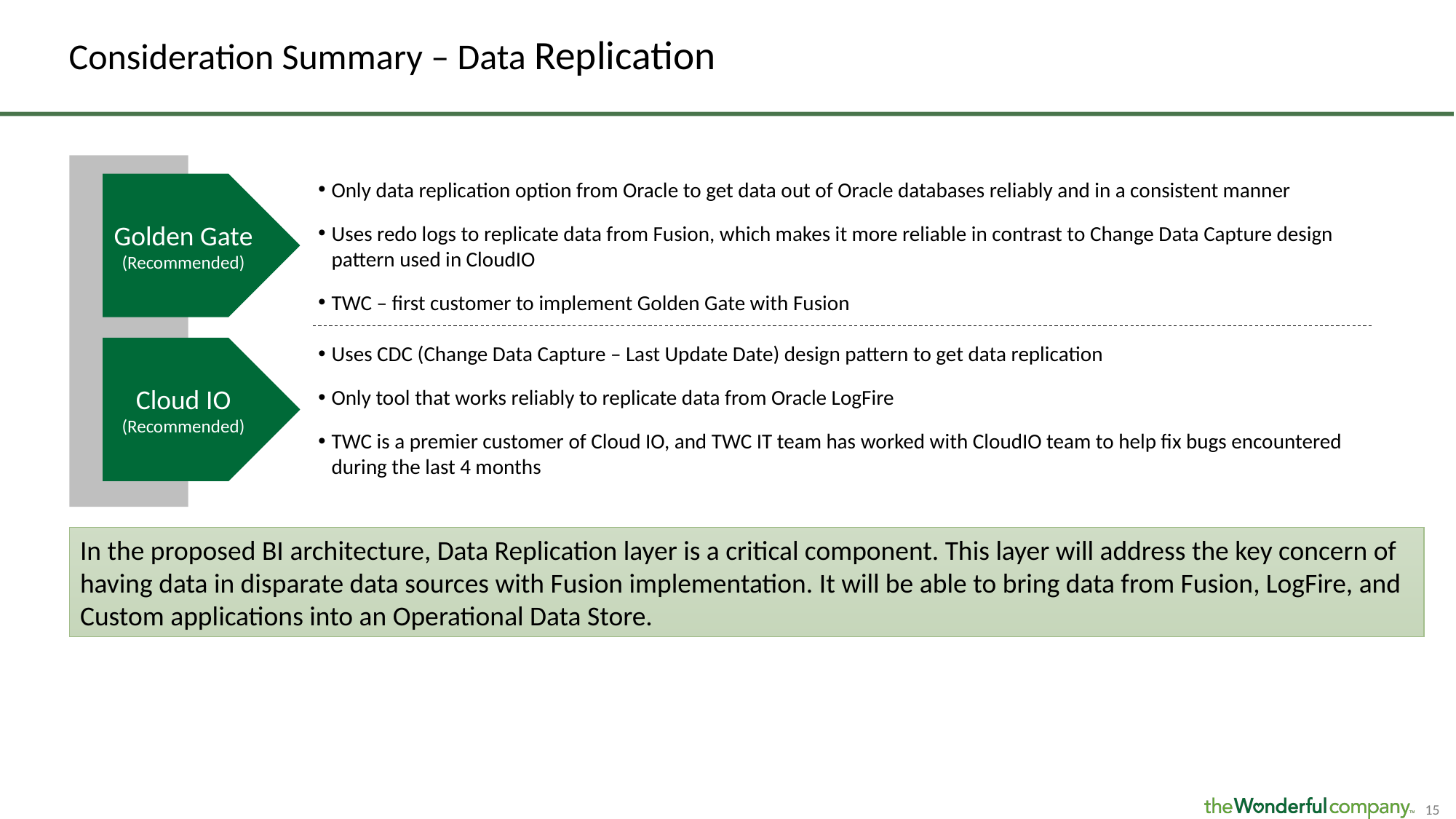

# Consideration Summary – Data Replication

Golden Gate
(Recommended)
Only data replication option from Oracle to get data out of Oracle databases reliably and in a consistent manner
Uses redo logs to replicate data from Fusion, which makes it more reliable in contrast to Change Data Capture design pattern used in CloudIO
TWC – first customer to implement Golden Gate with Fusion
Uses CDC (Change Data Capture – Last Update Date) design pattern to get data replication
Only tool that works reliably to replicate data from Oracle LogFire
TWC is a premier customer of Cloud IO, and TWC IT team has worked with CloudIO team to help fix bugs encountered during the last 4 months
Cloud IO
(Recommended)
In the proposed BI architecture, Data Replication layer is a critical component. This layer will address the key concern of having data in disparate data sources with Fusion implementation. It will be able to bring data from Fusion, LogFire, and Custom applications into an Operational Data Store.